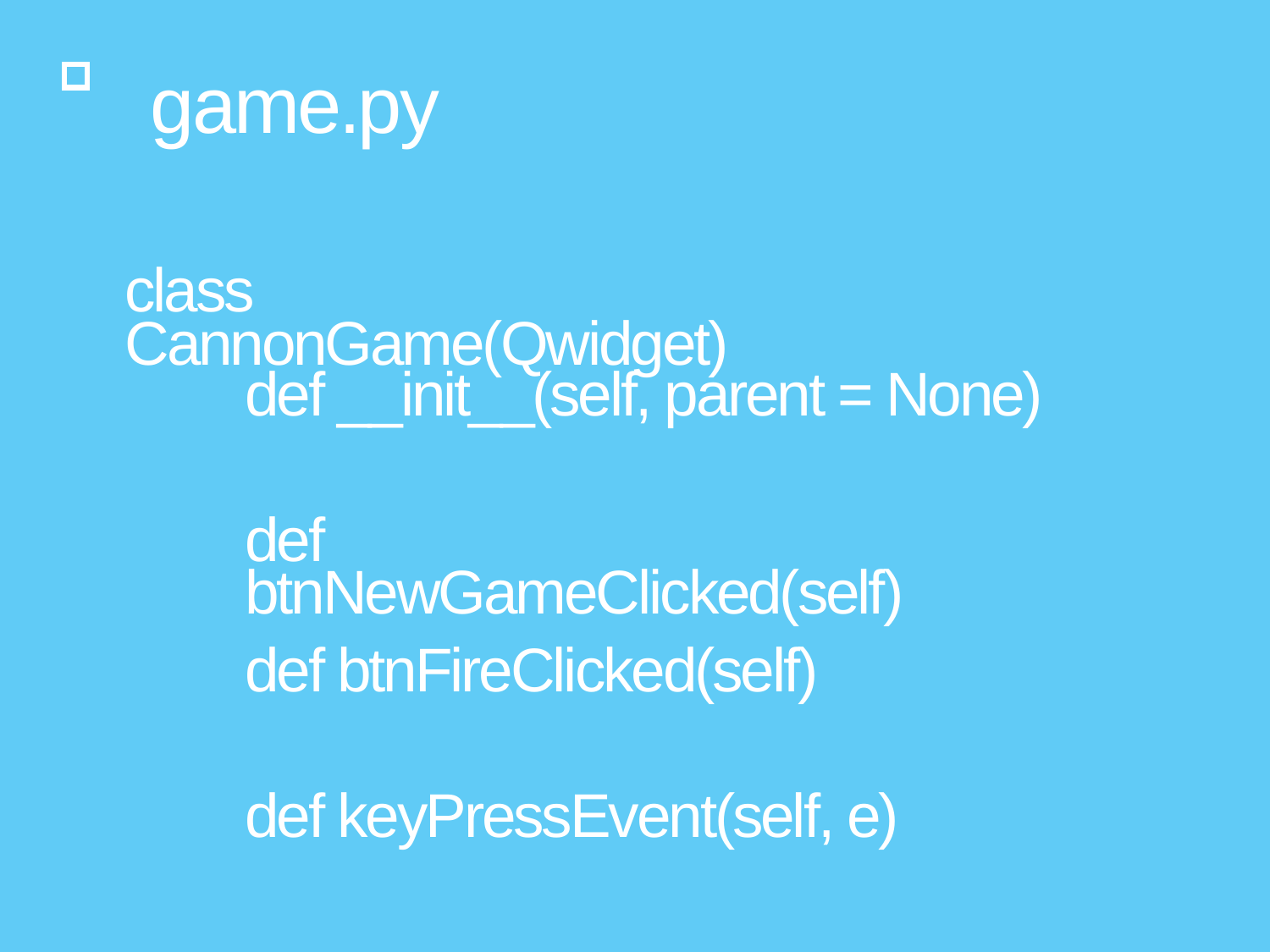

game.py
class CannonGame(Qwidget)
def __init__(self, parent = None)
def btnNewGameClicked(self)
def btnFireClicked(self)
def keyPressEvent(self, e)